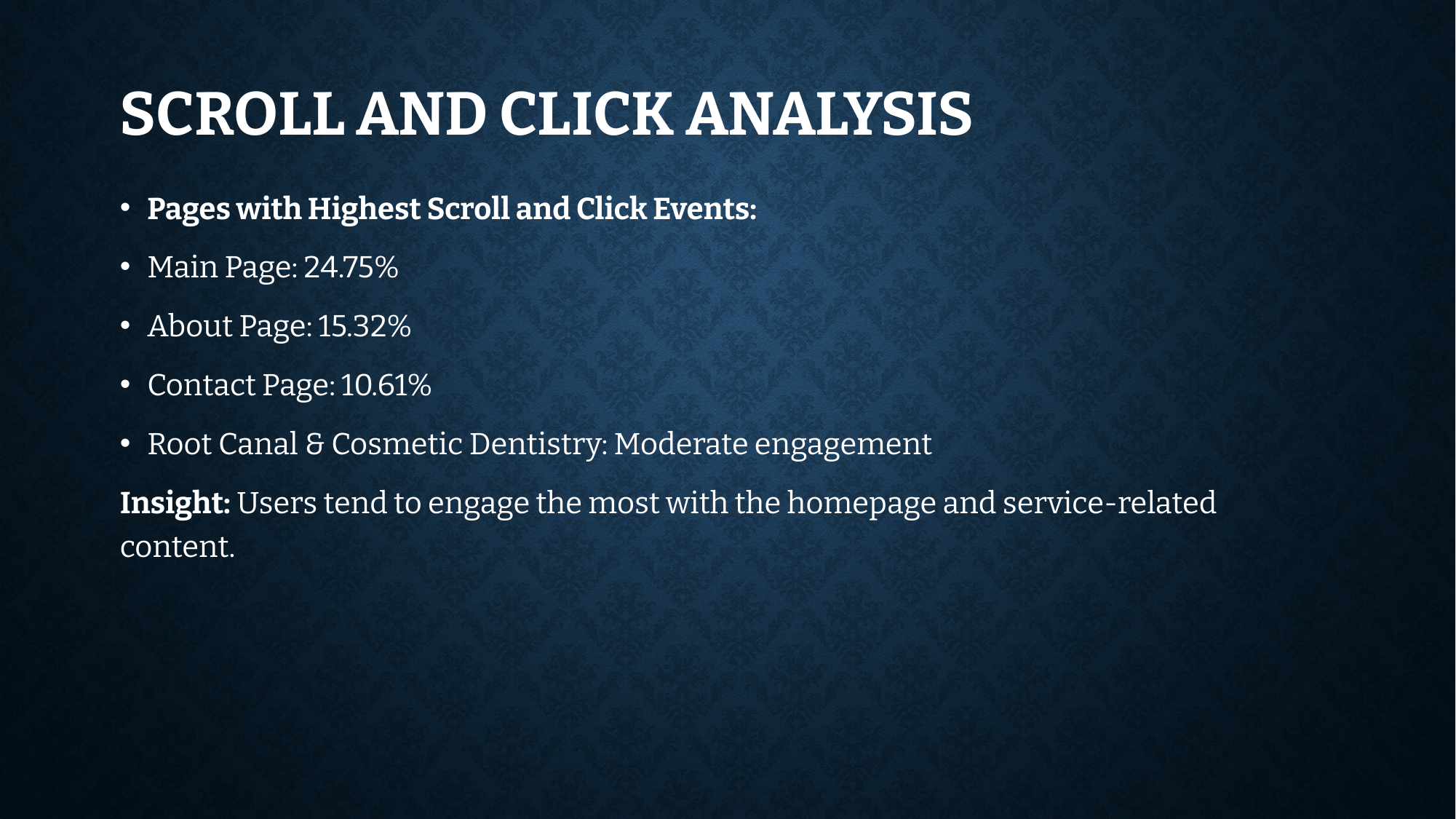

# Scroll and Click Analysis
Pages with Highest Scroll and Click Events:
Main Page: 24.75%
About Page: 15.32%
Contact Page: 10.61%
Root Canal & Cosmetic Dentistry: Moderate engagement
Insight: Users tend to engage the most with the homepage and service-related content.